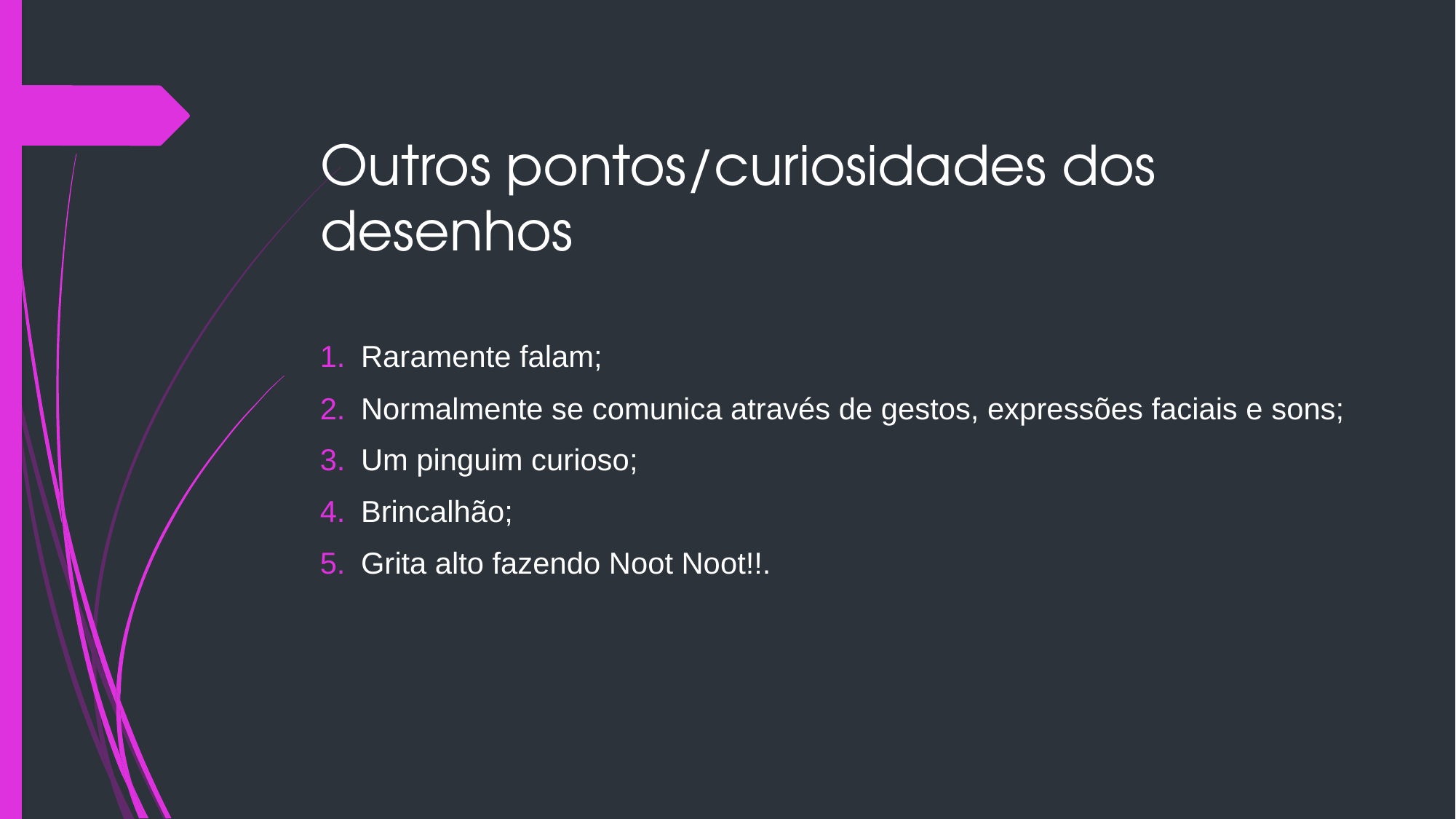

# Outros pontos/curiosidades dos desenhos
Raramente falam;
Normalmente se comunica através de gestos, expressões faciais e sons;
Um pinguim curioso;
Brincalhão;
Grita alto fazendo Noot Noot!!.